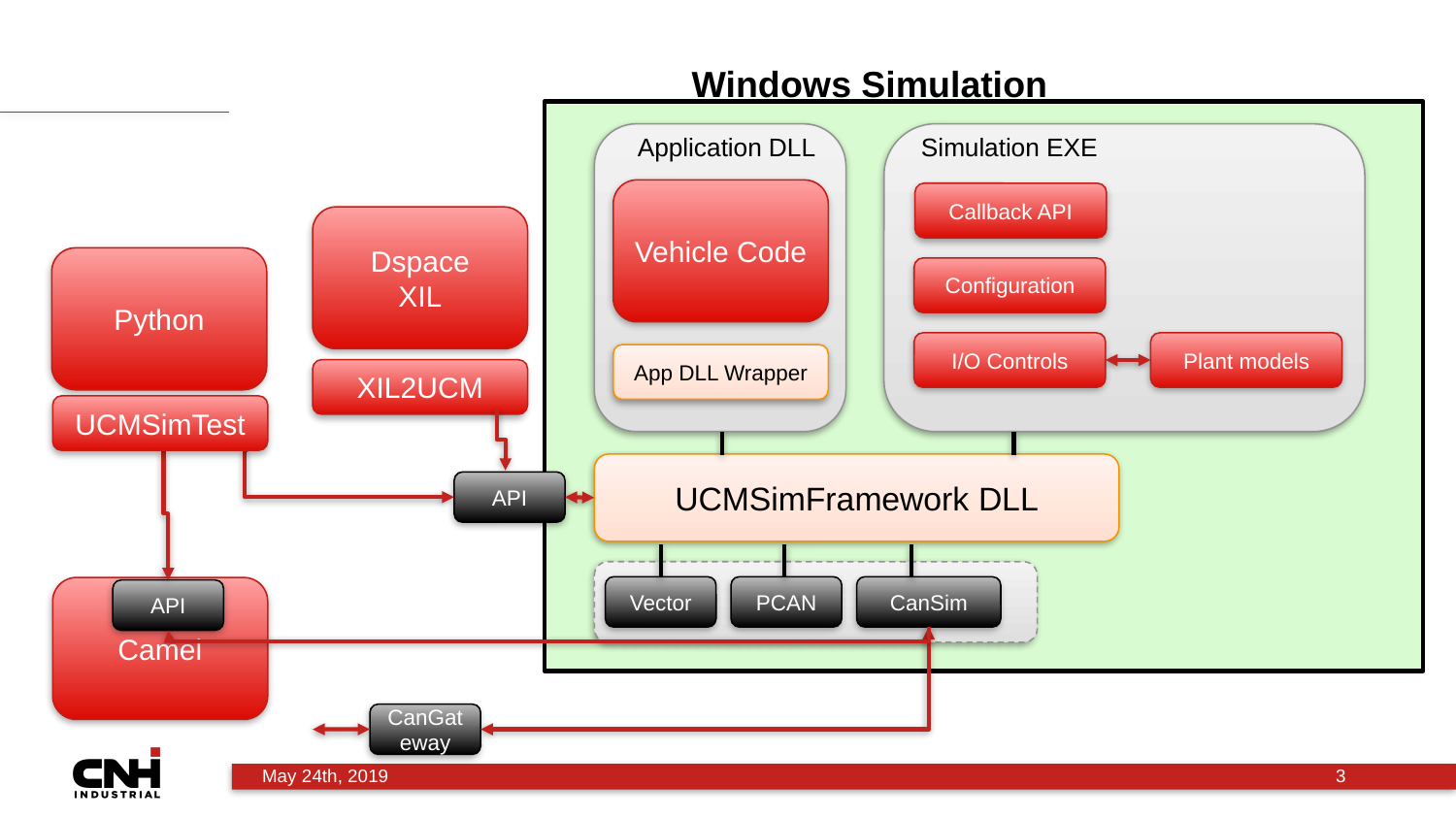

#
Windows Simulation

Application DLL
Simulation EXE

Vehicle Code
Callback API
Dspace
XIL
Python
Configuration
I/O Controls
Plant models
App DLL Wrapper
XIL2UCM
UCMSimTest
UCMSimFramework DLL
API

PCAN
Vector
CanSim
Camel
API
CanGateway
3